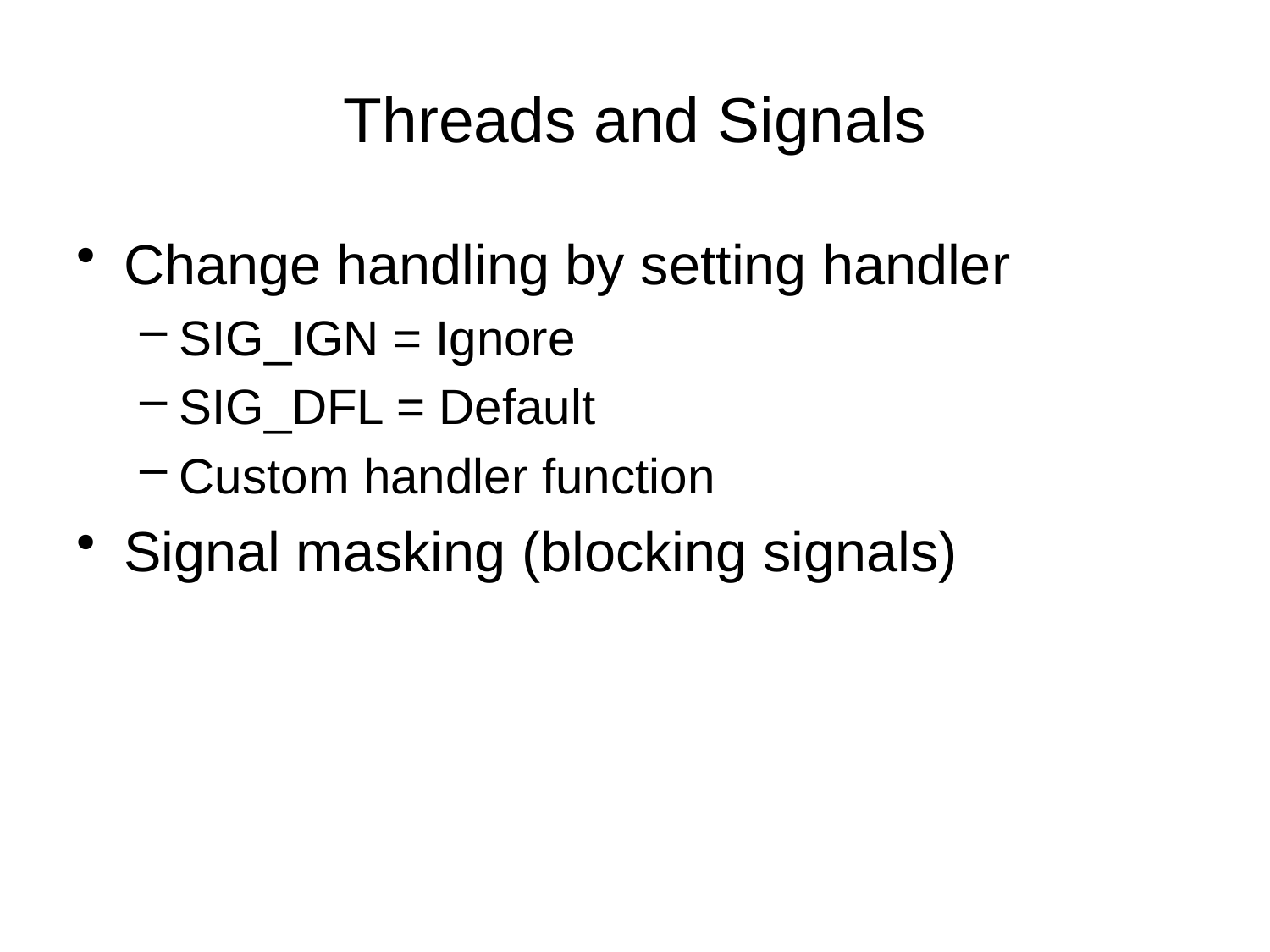

# Threads and Signals
Change handling by setting handler
SIG_IGN = Ignore
SIG_DFL = Default
Custom handler function
Signal masking (blocking signals)